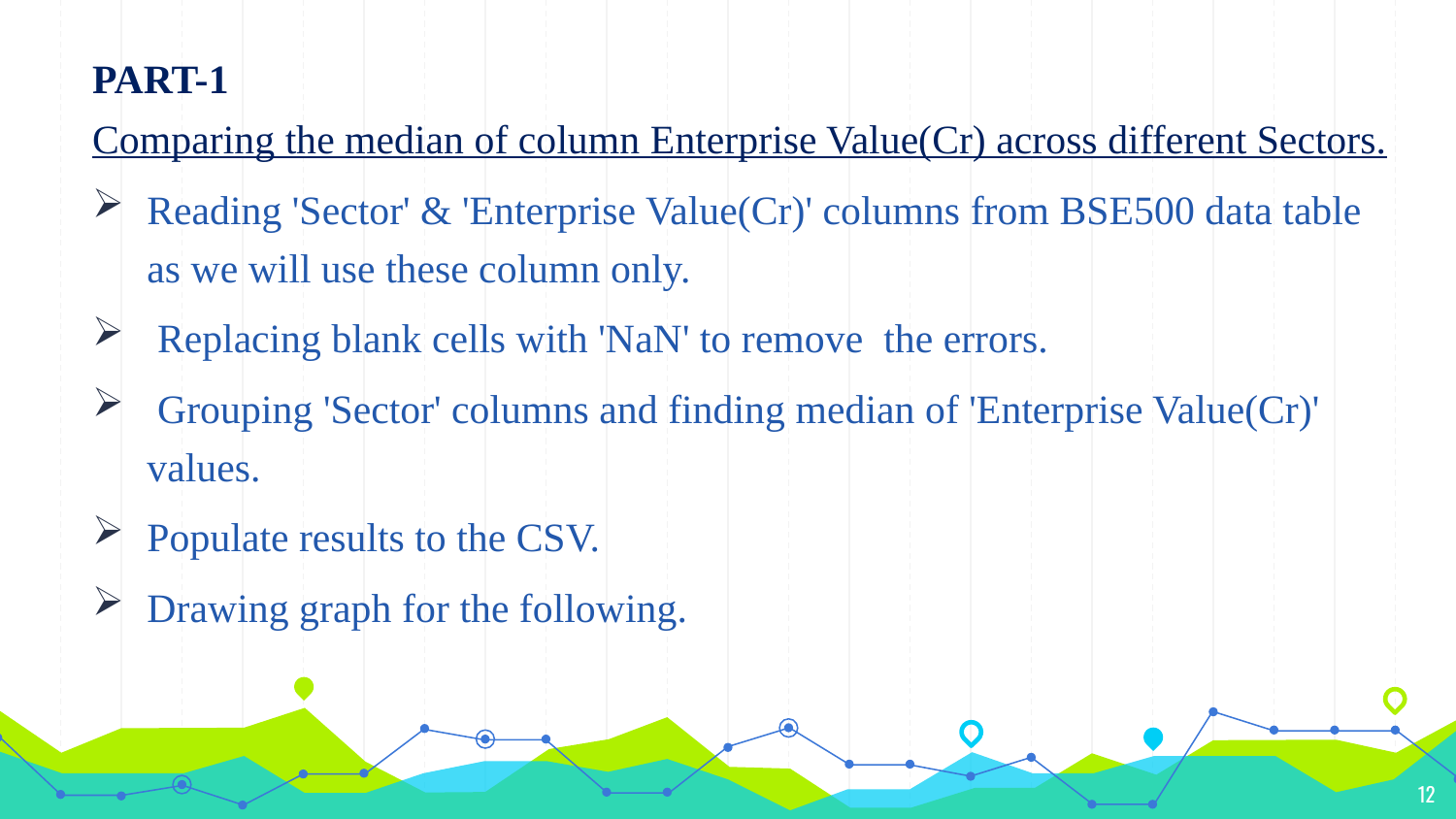

PART-1
Comparing the median of column Enterprise Value(Cr) across different Sectors.
Reading 'Sector' & 'Enterprise Value(Cr)' columns from BSE500 data table as we will use these column only.
 Replacing blank cells with 'NaN' to remove  the errors.
 Grouping 'Sector' columns and finding median of 'Enterprise Value(Cr)' values.
Populate results to the CSV.
Drawing graph for the following.

12